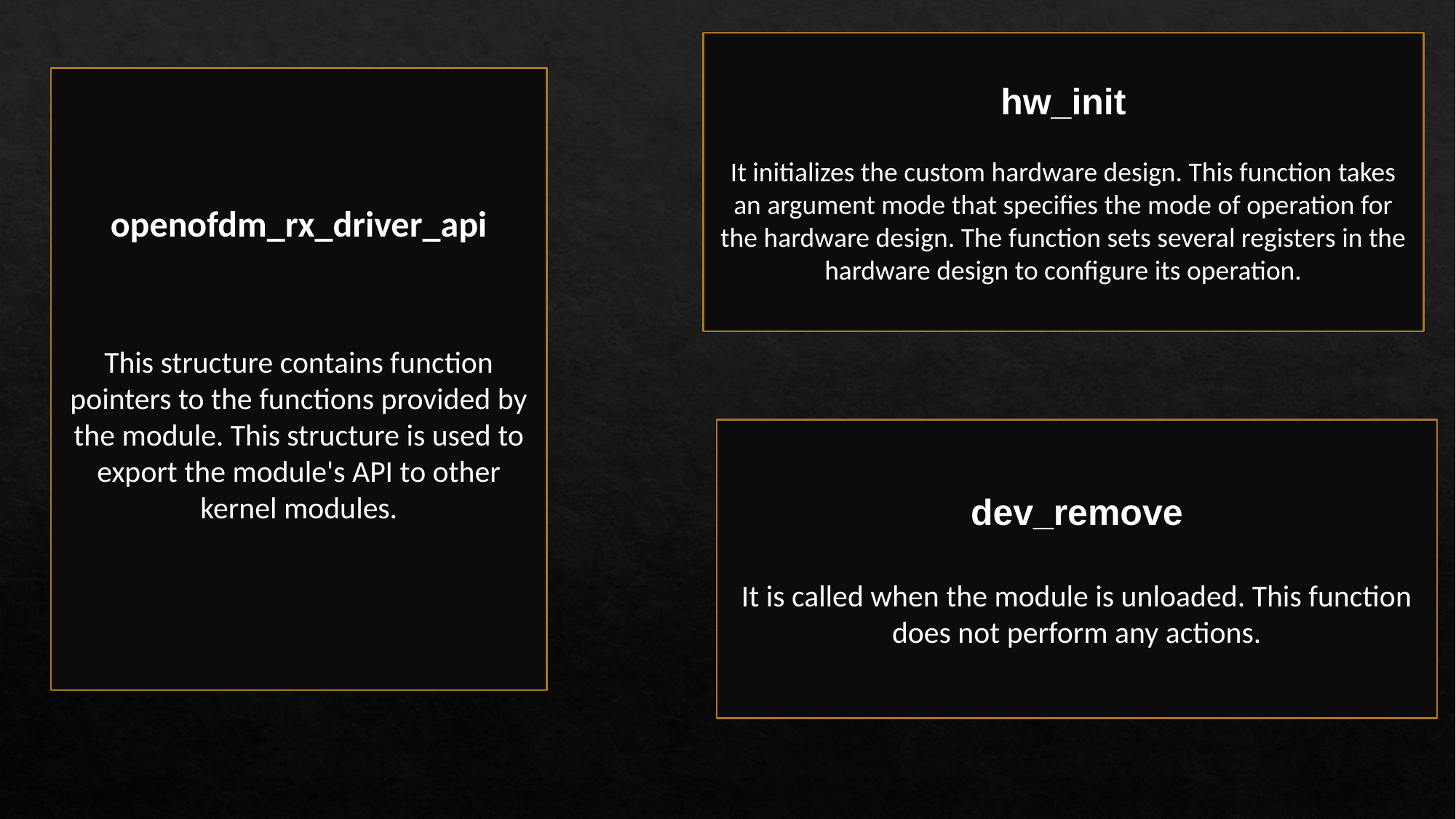

hw_init

It initializes the custom hardware design. This function takes an argument mode that specifies the mode of operation for the hardware design. The function sets several registers in the hardware design to configure its operation.
openofdm_rx_driver_api

This structure contains function pointers to the functions provided by the module. This structure is used to export the module's API to other kernel modules.

dev_remove

It is called when the module is unloaded. This function does not perform any actions.